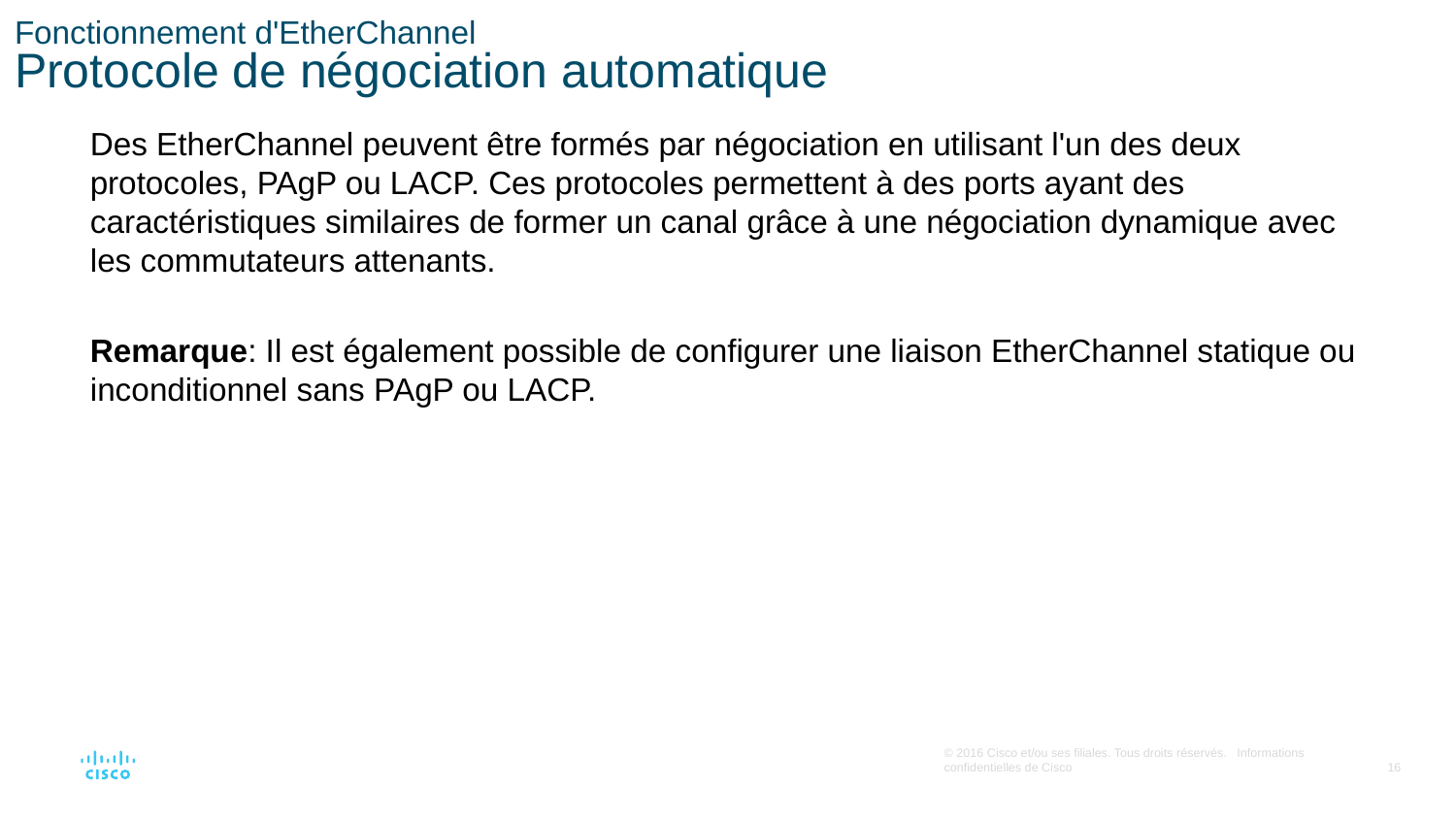

# Fonctionnement d'EtherChannel Protocole de négociation automatique
Des EtherChannel peuvent être formés par négociation en utilisant l'un des deux protocoles, PAgP ou LACP. Ces protocoles permettent à des ports ayant des caractéristiques similaires de former un canal grâce à une négociation dynamique avec les commutateurs attenants.

Remarque: Il est également possible de configurer une liaison EtherChannel statique ou inconditionnel sans PAgP ou LACP.